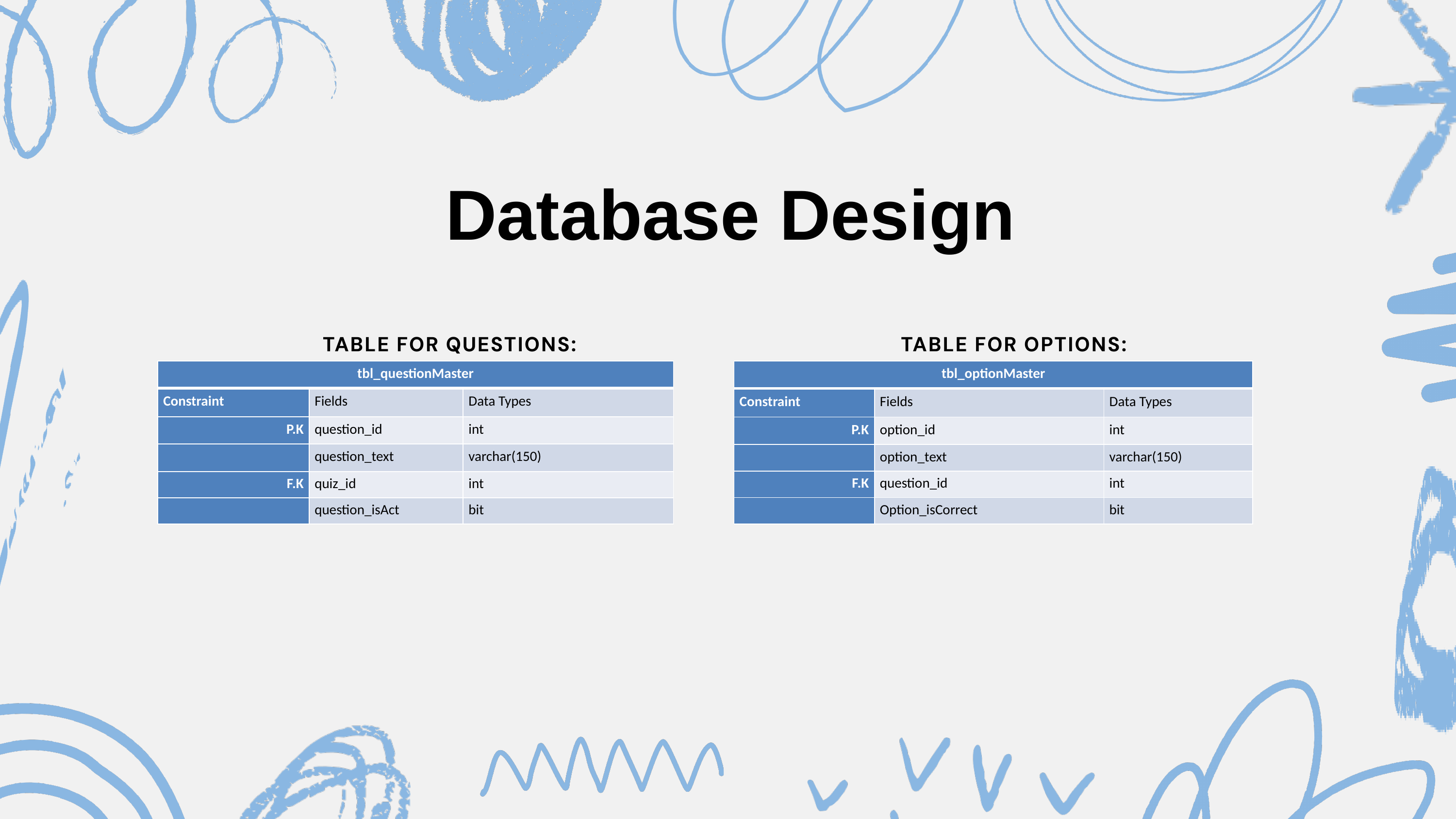

Database Design

TABLE FOR QUESTIONS:
TABLE FOR OPTIONS:
| tbl\_optionMaster |  |  |
| --- | --- | --- |
| Constraint | Fields | Data Types |
| P.K | option\_id | int |
|  | option\_text | varchar(150) |
| F.K | question\_id | int |
|  | Option\_isCorrect | bit |
| tbl\_questionMaster |  |  |
| --- | --- | --- |
| Constraint | Fields | Data Types |
| P.K | question\_id | int |
|  | question\_text | varchar(150) |
| F.K | quiz\_id | int |
|  | question\_isAct | bit |